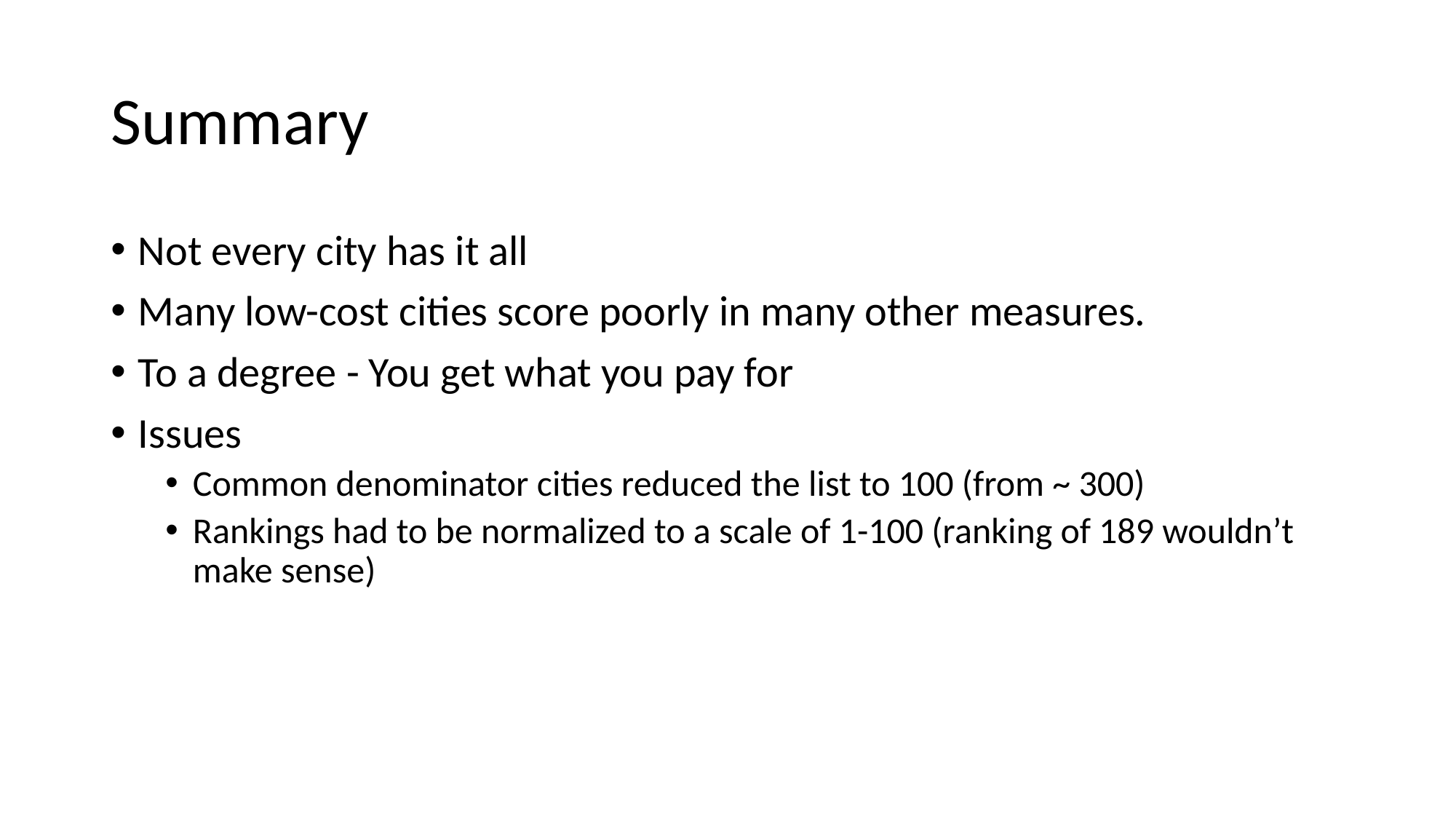

# Summary
Not every city has it all
Many low-cost cities score poorly in many other measures.
To a degree - You get what you pay for
Issues
Common denominator cities reduced the list to 100 (from ~ 300)
Rankings had to be normalized to a scale of 1-100 (ranking of 189 wouldn’t make sense)